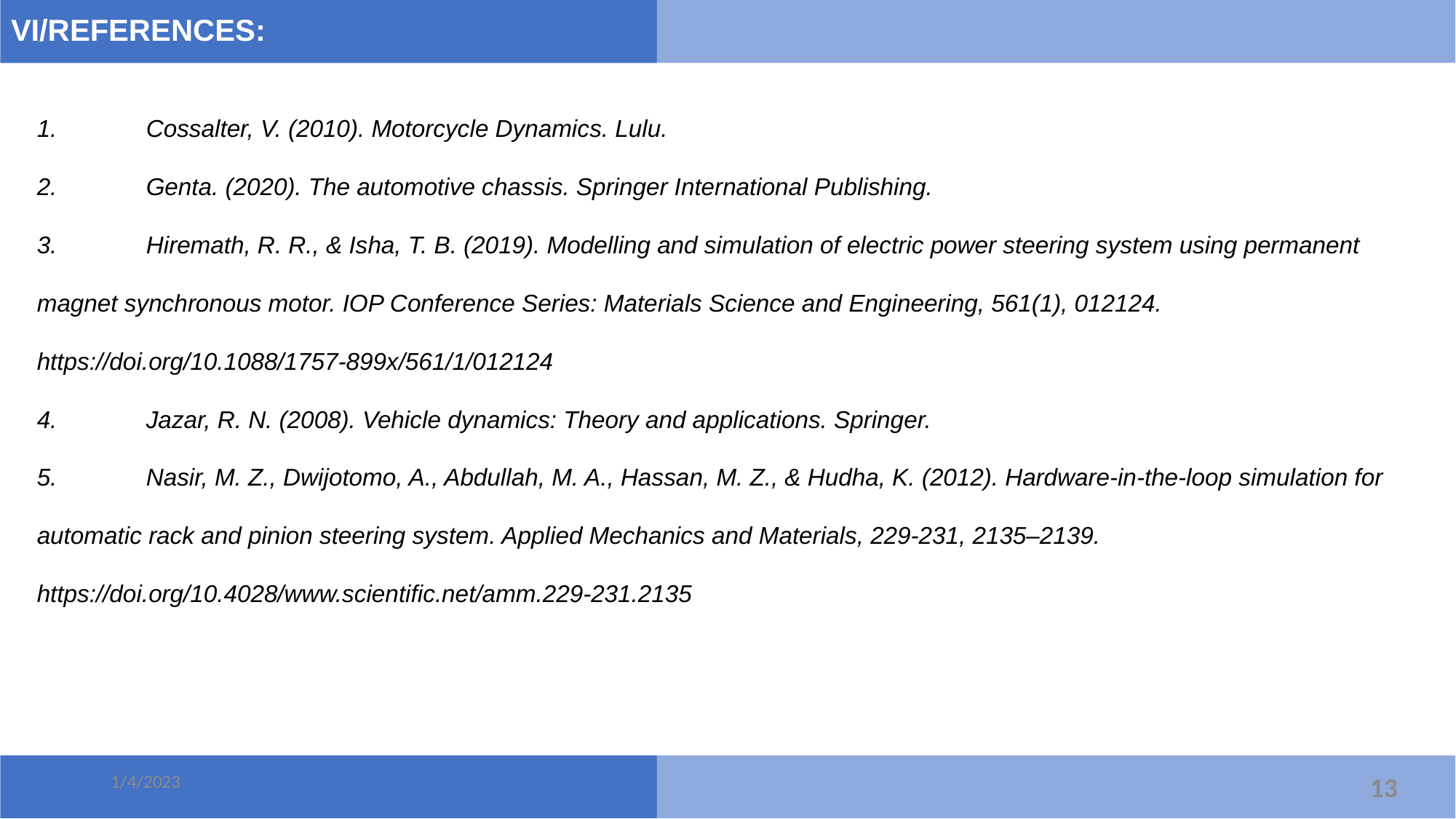

# VI/REFERENCES:
1.	Cossalter, V. (2010). Motorcycle Dynamics. Lulu.
2.	Genta. (2020). The automotive chassis. Springer International Publishing.
3.	Hiremath, R. R., & Isha, T. B. (2019). Modelling and simulation of electric power steering system using permanent magnet synchronous motor. IOP Conference Series: Materials Science and Engineering, 561(1), 012124. https://doi.org/10.1088/1757-899x/561/1/012124
4.	Jazar, R. N. (2008). Vehicle dynamics: Theory and applications. Springer.
5.	Nasir, M. Z., Dwijotomo, A., Abdullah, M. A., Hassan, M. Z., & Hudha, K. (2012). Hardware-in-the-loop simulation for automatic rack and pinion steering system. Applied Mechanics and Materials, 229-231, 2135–2139. https://doi.org/10.4028/www.scientific.net/amm.229-231.2135
1/4/2023
13